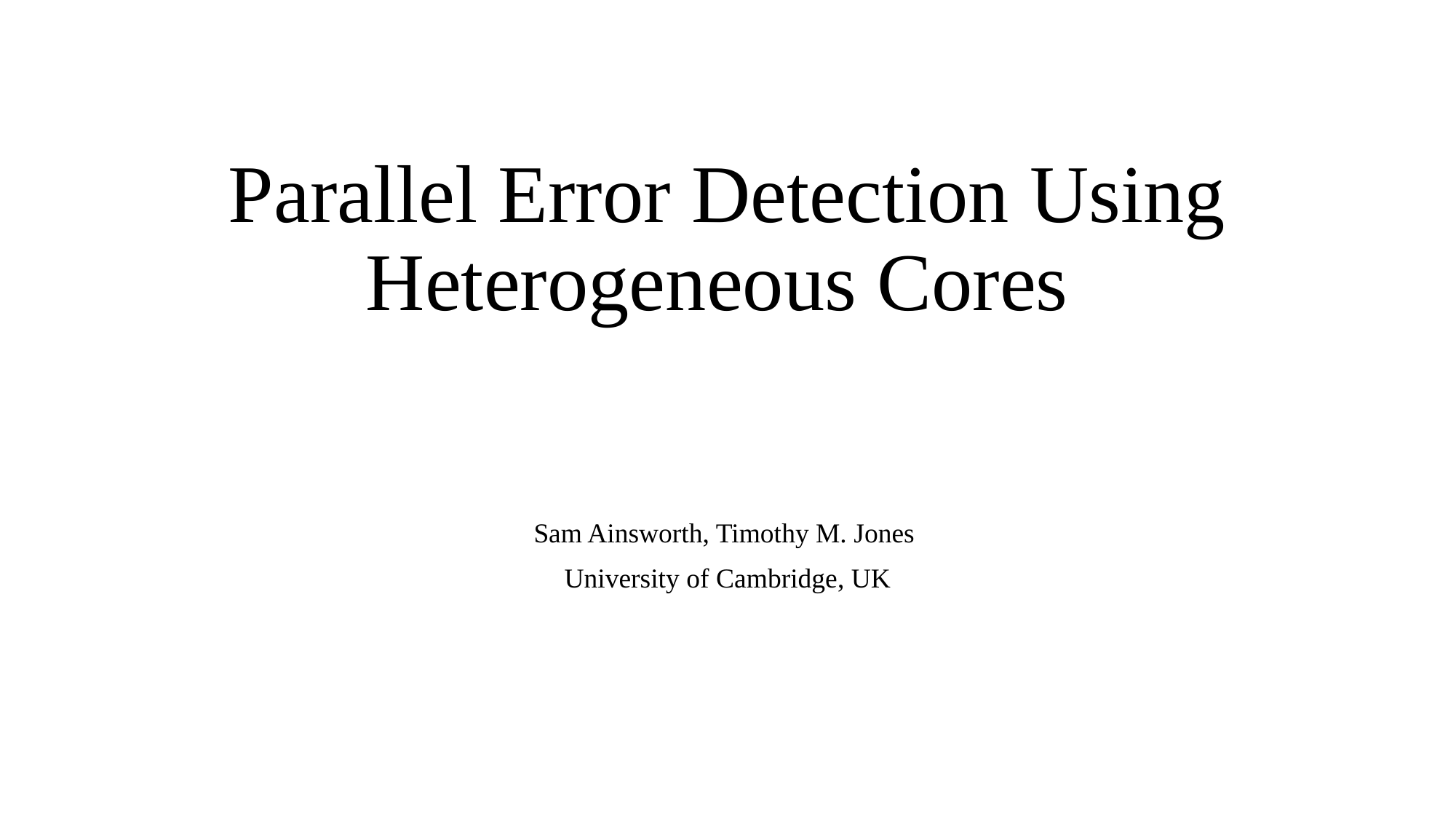

# Parallel Error Detection Using Heterogeneous Cores
Sam Ainsworth, Timothy M. Jones
University of Cambridge, UK